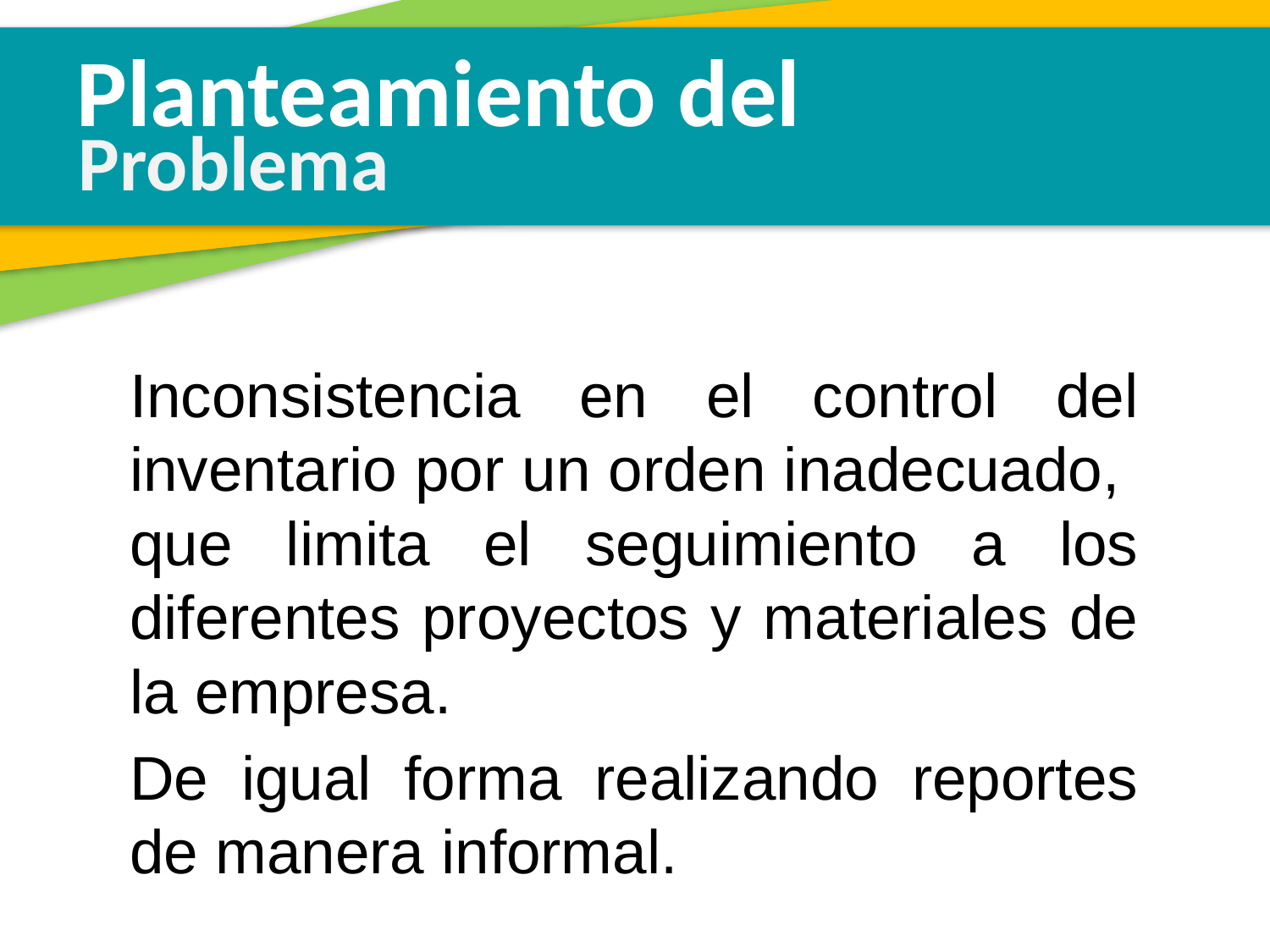

Planteamiento del
Problema
Inconsistencia en el control del inventario por un orden inadecuado,  que limita el seguimiento a los diferentes proyectos y materiales de la empresa.
De igual forma realizando reportes de manera informal.